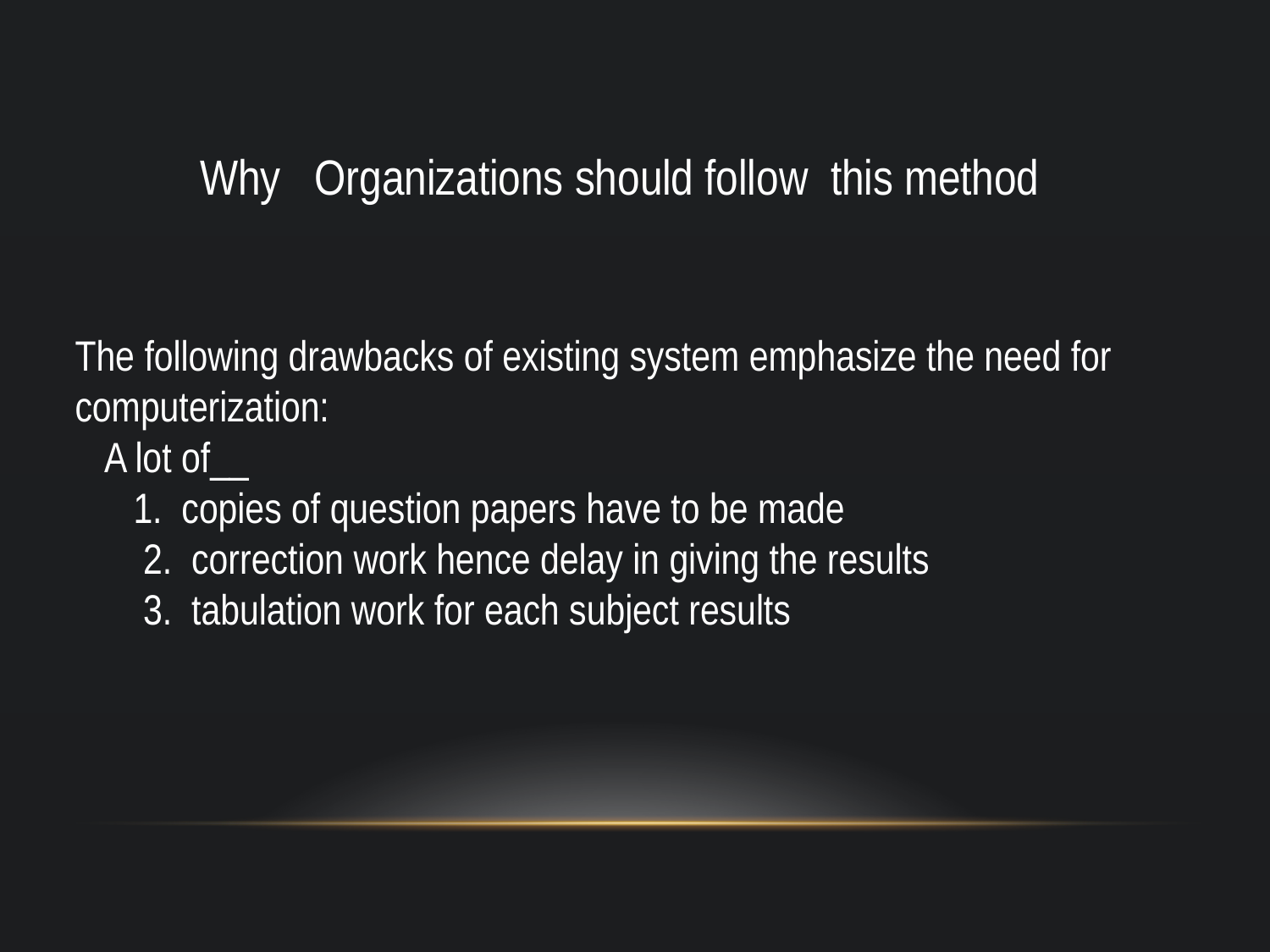

Why   Organizations should follow  this method

The following drawbacks of existing system emphasize the need for computerization:
   A lot of__
      1.  copies of question papers have to be made
       2.  correction work hence delay in giving the results
       3.  tabulation work for each subject results